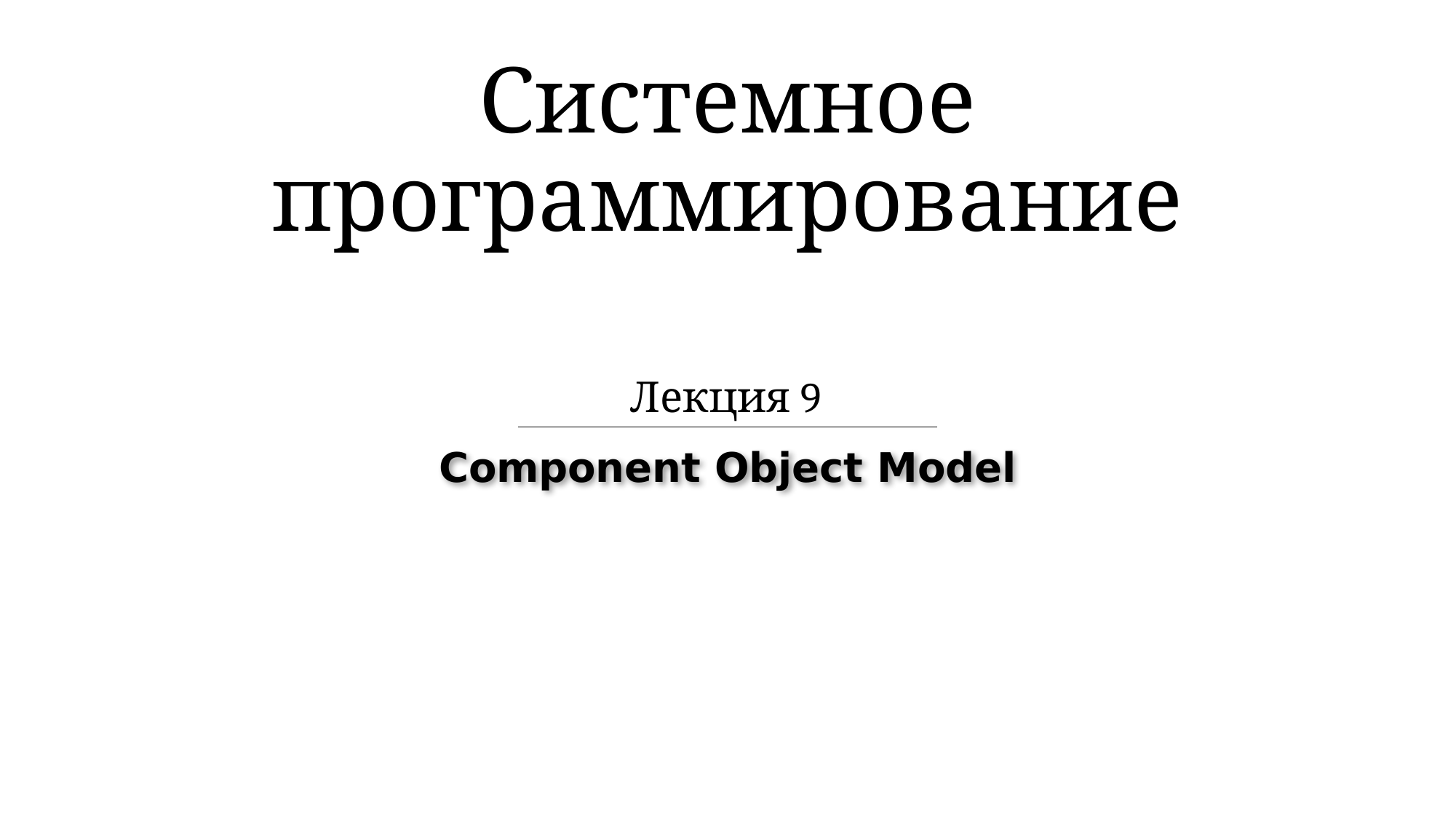

# Системное программирование
Лекция 9
Component Object Model